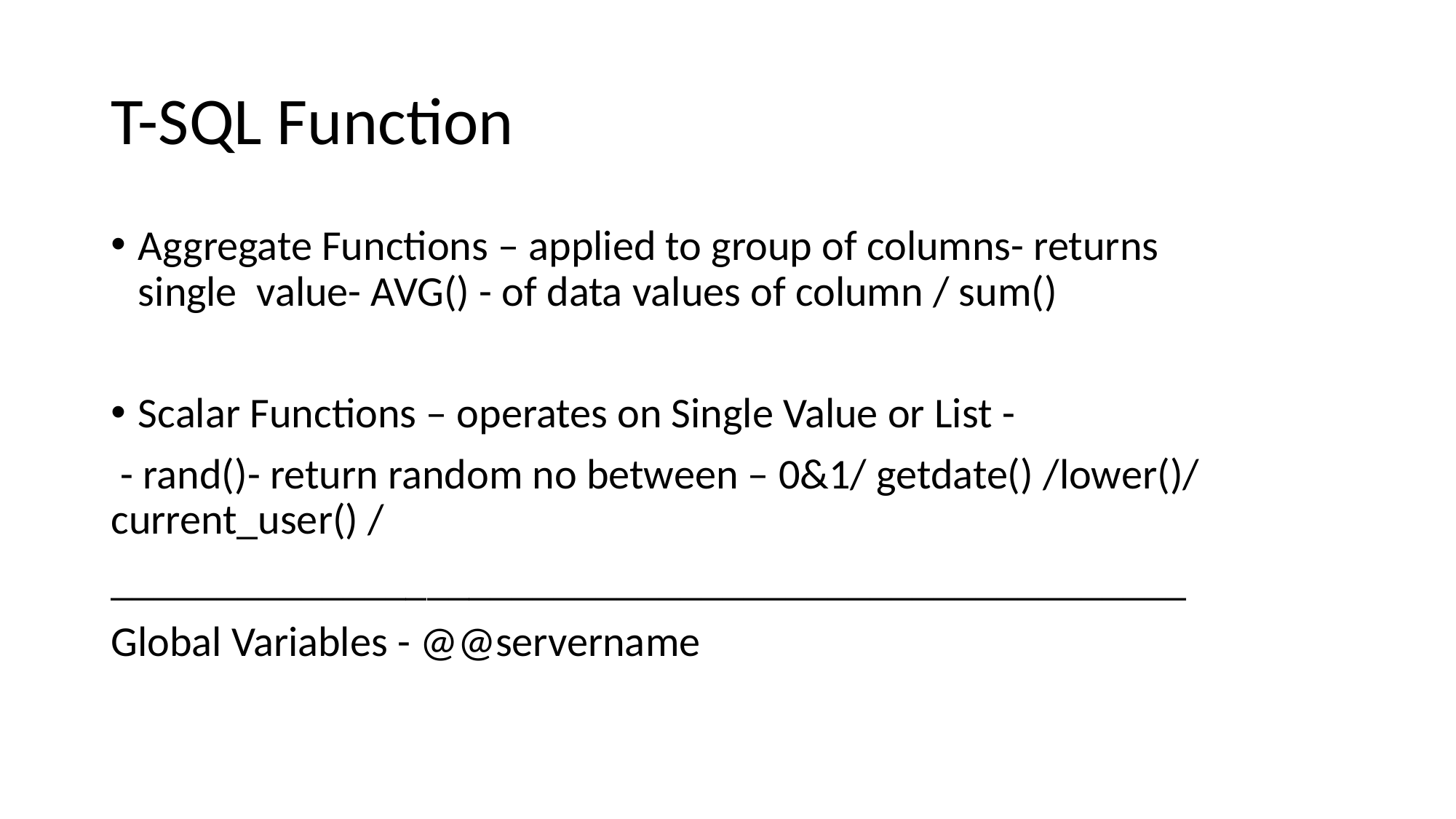

# T-SQL Function
Aggregate Functions – applied to group of columns- returns single  value- AVG() - of data values of column / sum()

Scalar Functions – operates on Single Value or List -
 - rand()- return random no between – 0&1/ getdate() /lower()/ current_user() /
___________________________________________________
Global Variables - @@servername